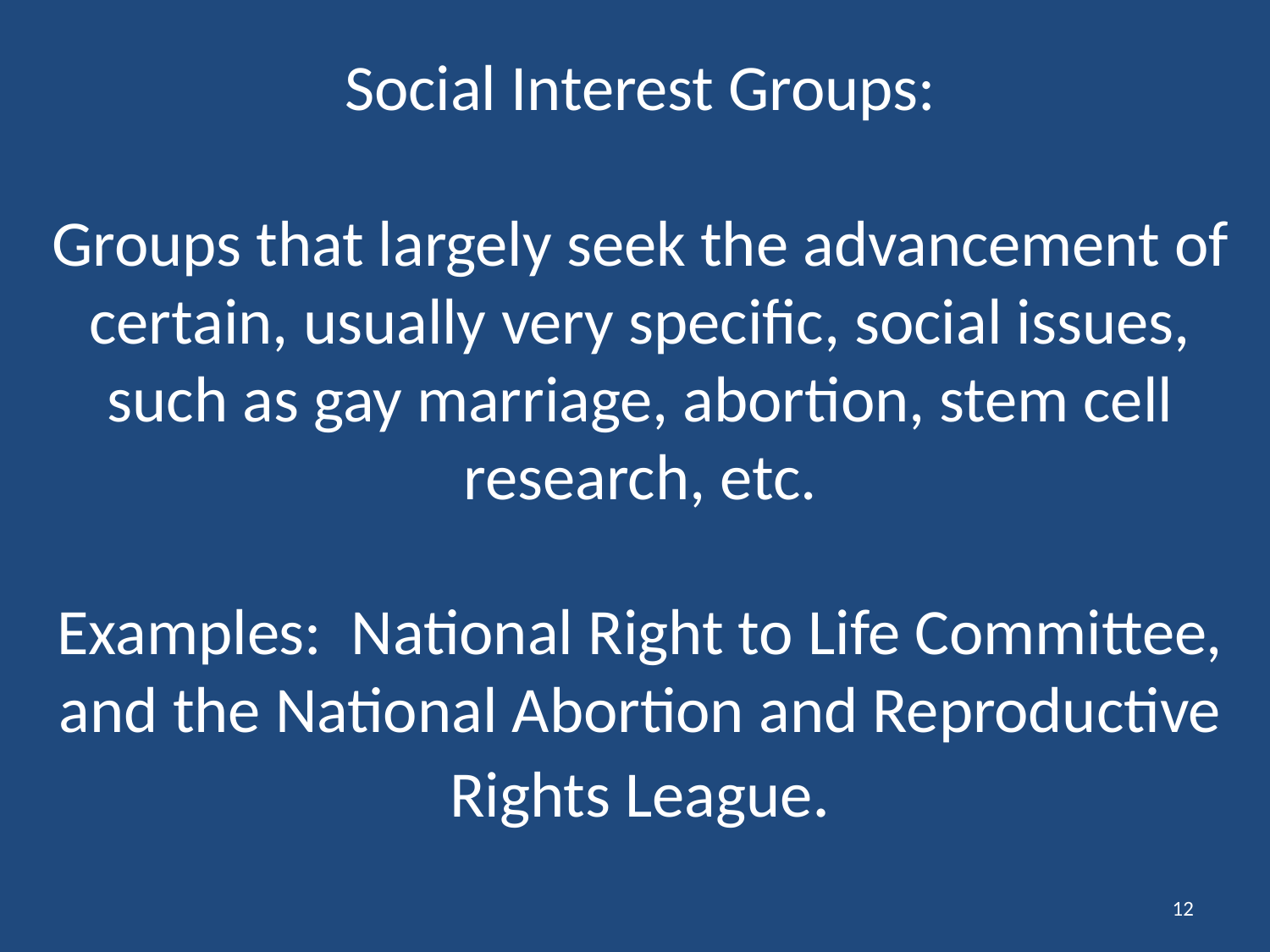

# Social Interest Groups: Groups that largely seek the advancement of certain, usually very specific, social issues, such as gay marriage, abortion, stem cell research, etc. Examples:  National Right to Life Committee, and the National Abortion and Reproductive Rights League.
12